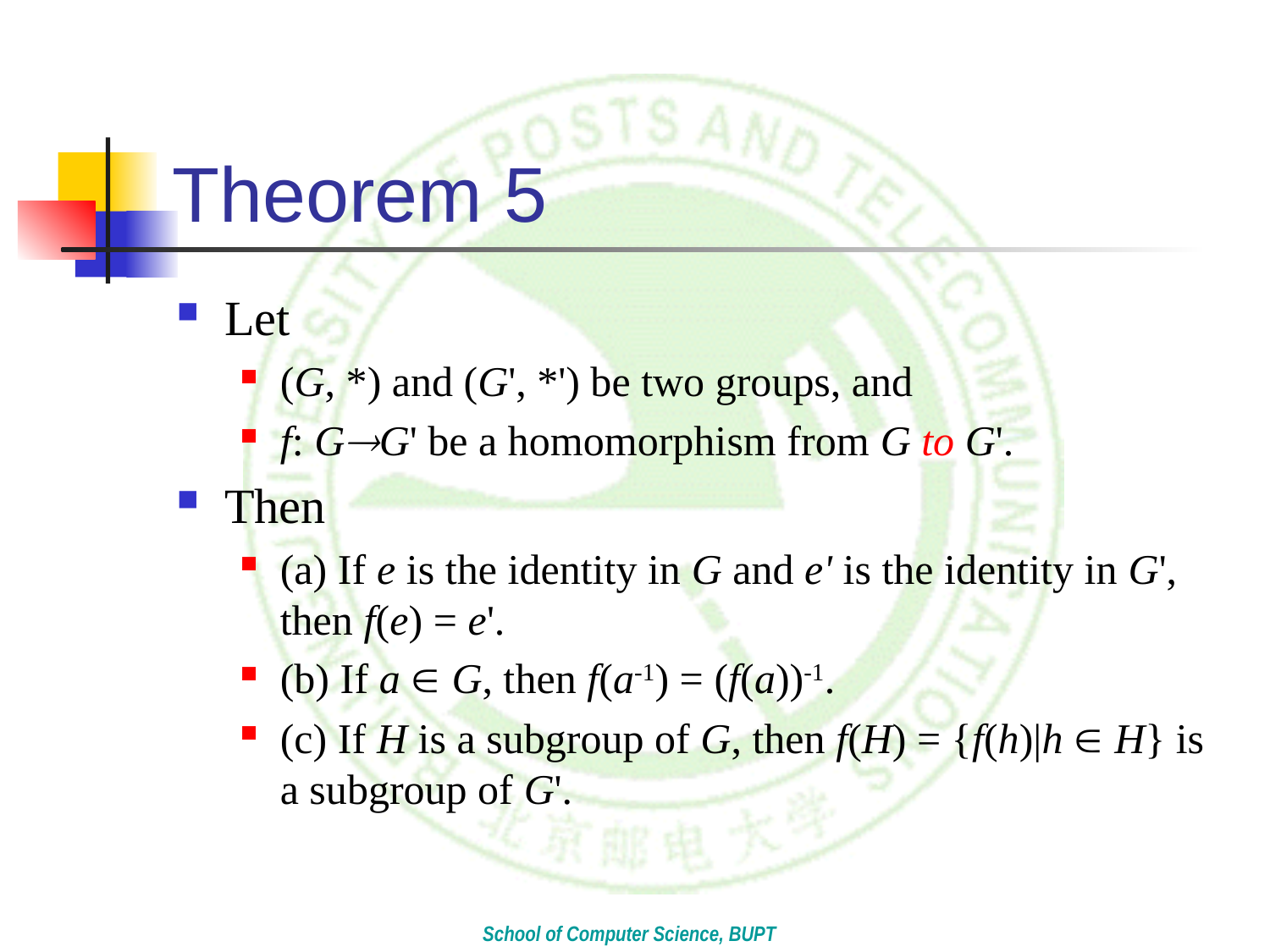

# Theorem 5
Let
(G, *) and (G', *') be two groups, and
f: G→G' be a homomorphism from G to G'.
Then
(a) If e is the identity in G and e' is the identity in G', then f(e) = e'.
(b) If a ∈ G, then f(a-1) = (f(a))-1.
(c) If H is a subgroup of G, then f(H) = {f(h)|h ∈ H} is a subgroup of G'.

School of Computer Science, BUPT
29